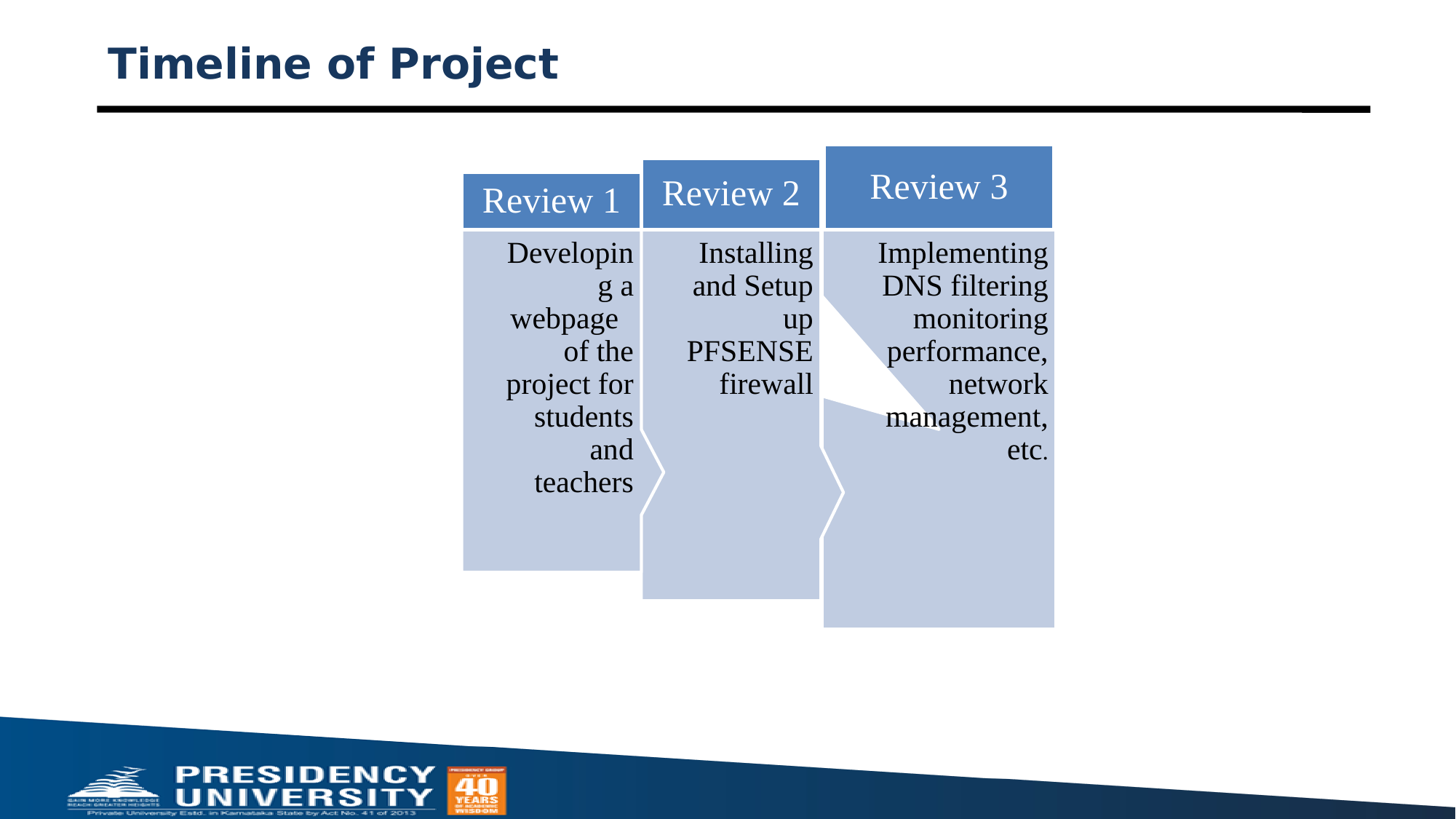

# Timeline of Project

Review 3

Review 2
Review 1

Implementing DNS filtering monitoring performance, network management, etc.

Developing a webpage   of the project for students and teachers

Installing and Setup up PFSENSE firewall